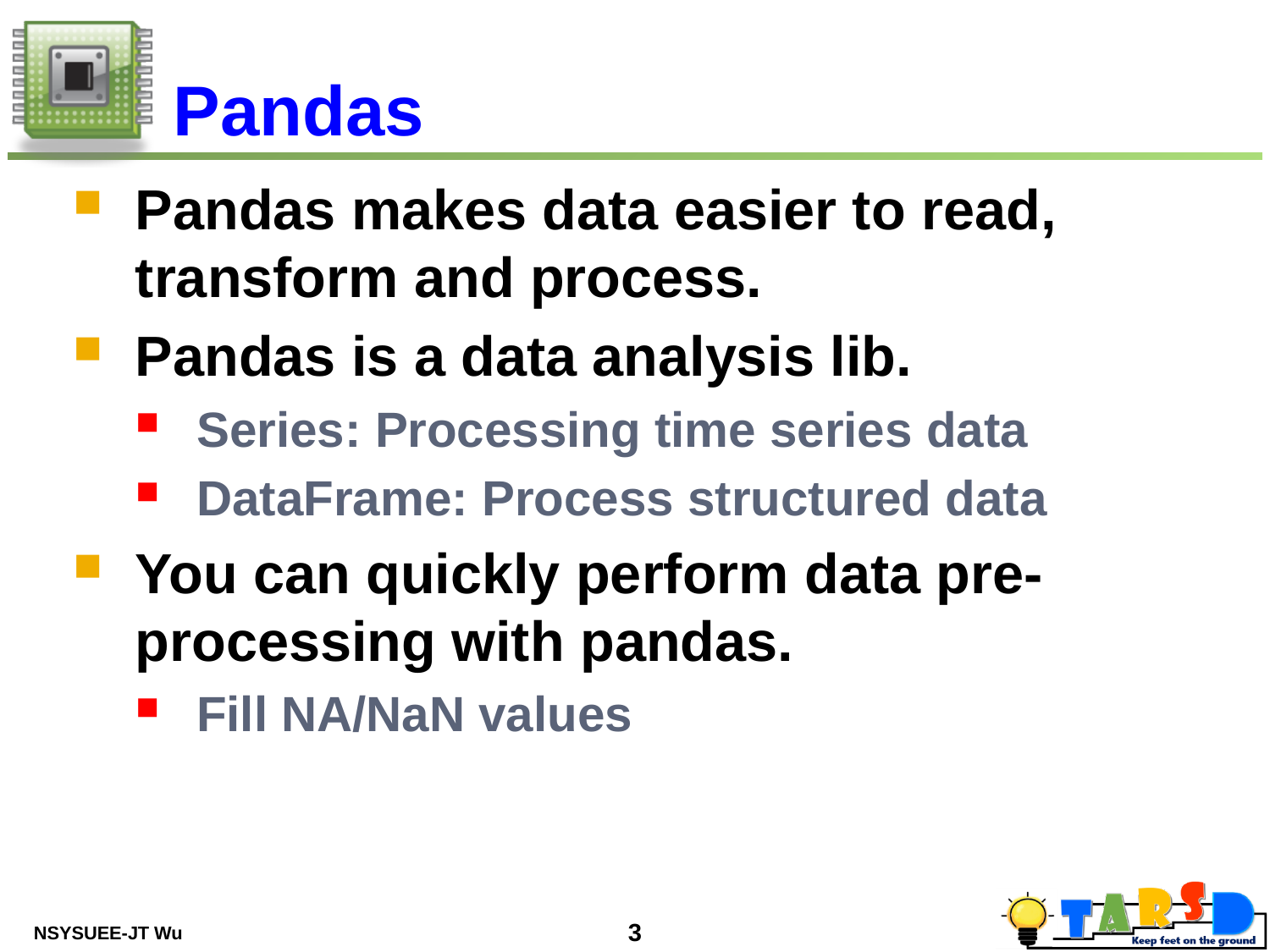

# Pandas
Pandas makes data easier to read, transform and process.
Pandas is a data analysis lib.
Series: Processing time series data
DataFrame: Process structured data
You can quickly perform data pre-processing with pandas.
Fill NA/NaN values

NSYSUEE-JT Wu
3